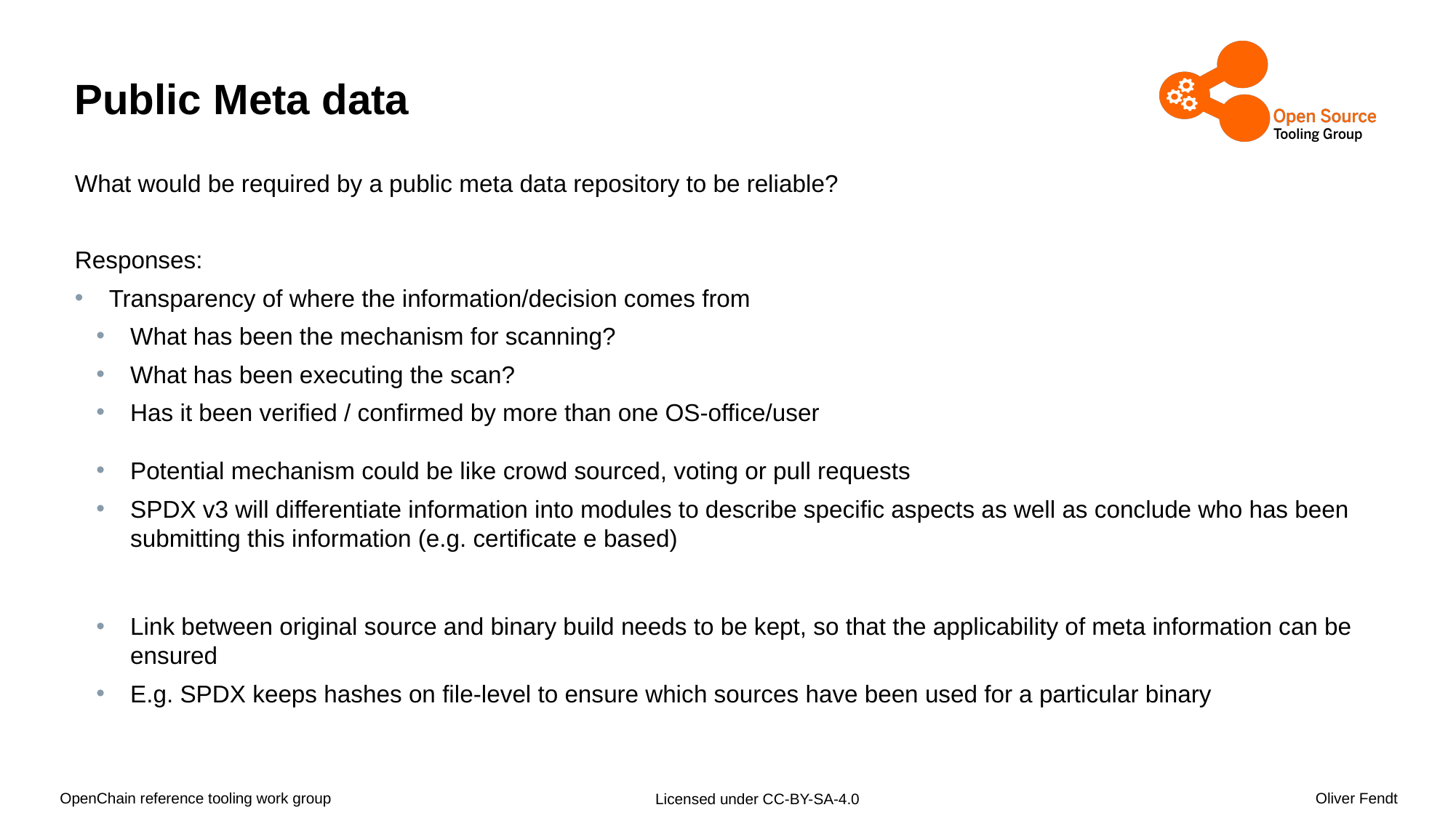

# Public Meta data
What would be required by a public meta data repository to be reliable?

Responses:
Transparency of where the information/decision comes from
What has been the mechanism for scanning?
What has been executing the scan?
Has it been verified / confirmed by more than one OS-office/user

Potential mechanism could be like crowd sourced, voting or pull requests
SPDX v3 will differentiate information into modules to describe specific aspects as well as conclude who has been submitting this information (e.g. certificate e based)

Link between original source and binary build needs to be kept, so that the applicability of meta information can be ensured
E.g. SPDX keeps hashes on file-level to ensure which sources have been used for a particular binary